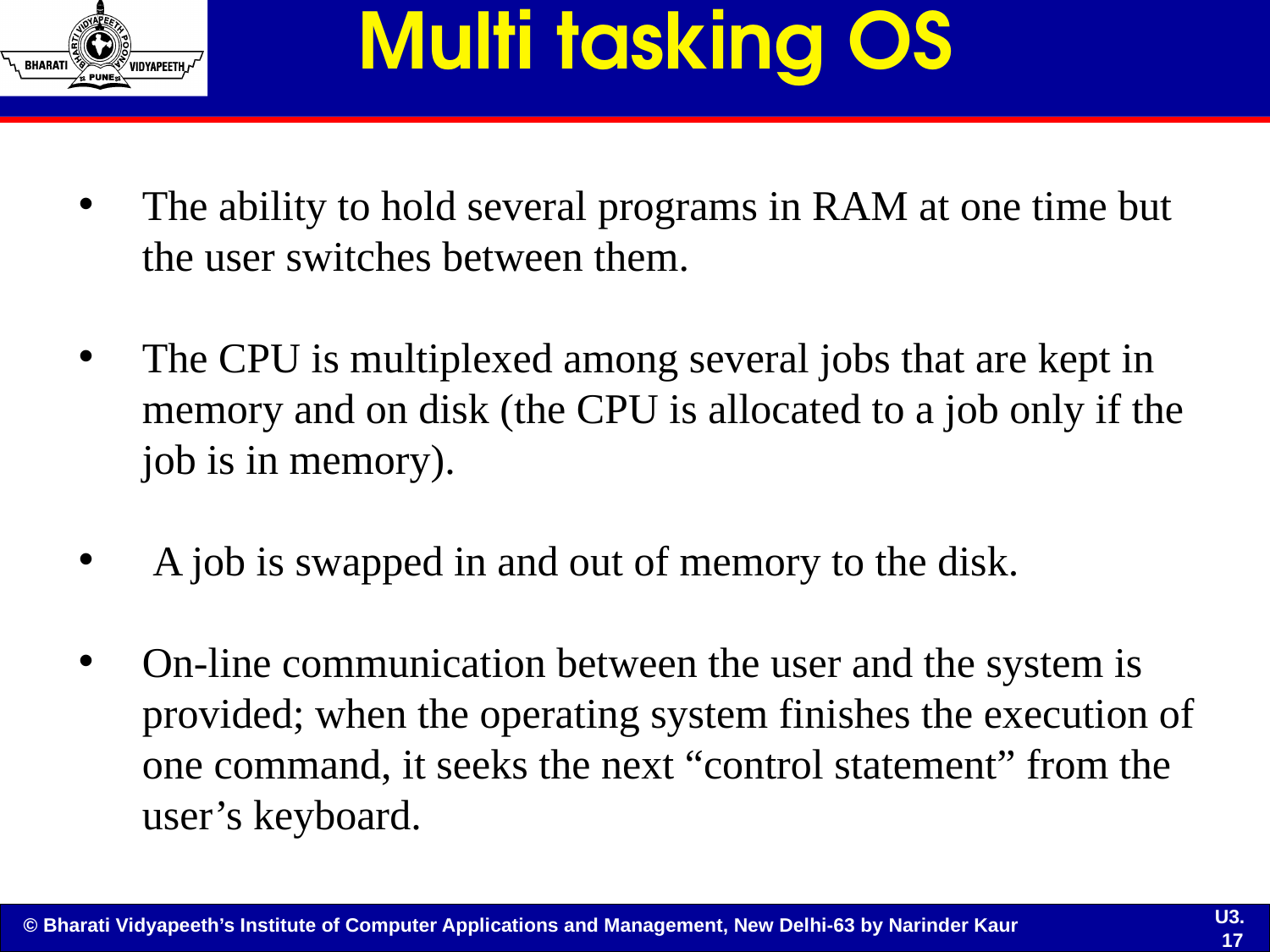

# Multi tasking OS

The ability to hold several programs in RAM at one time but the user switches between them.

The CPU is multiplexed among several jobs that are kept in memory and on disk (the CPU is allocated to a job only if the job is in memory).

 A job is swapped in and out of memory to the disk.

On-line communication between the user and the system is provided; when the operating system finishes the execution of one command, it seeks the next “control statement” from the user’s keyboard.